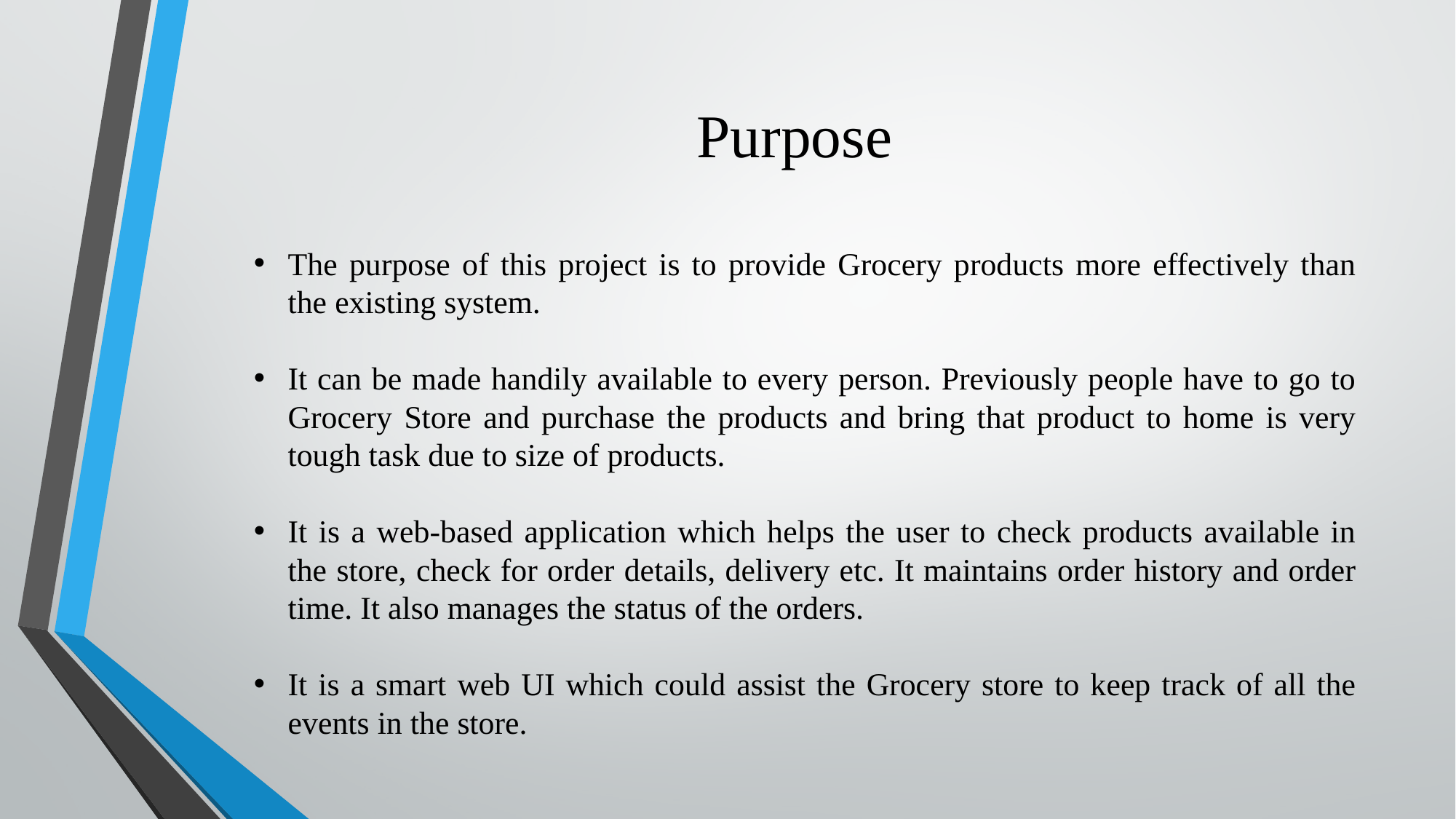

# Purpose
The purpose of this project is to provide Grocery products more effectively than the existing system.

It can be made handily available to every person. Previously people have to go to Grocery Store and purchase the products and bring that product to home is very tough task due to size of products.

It is a web-based application which helps the user to check products available in the store, check for order details, delivery etc. It maintains order history and order time. It also manages the status of the orders.

It is a smart web UI which could assist the Grocery store to keep track of all the events in the store.